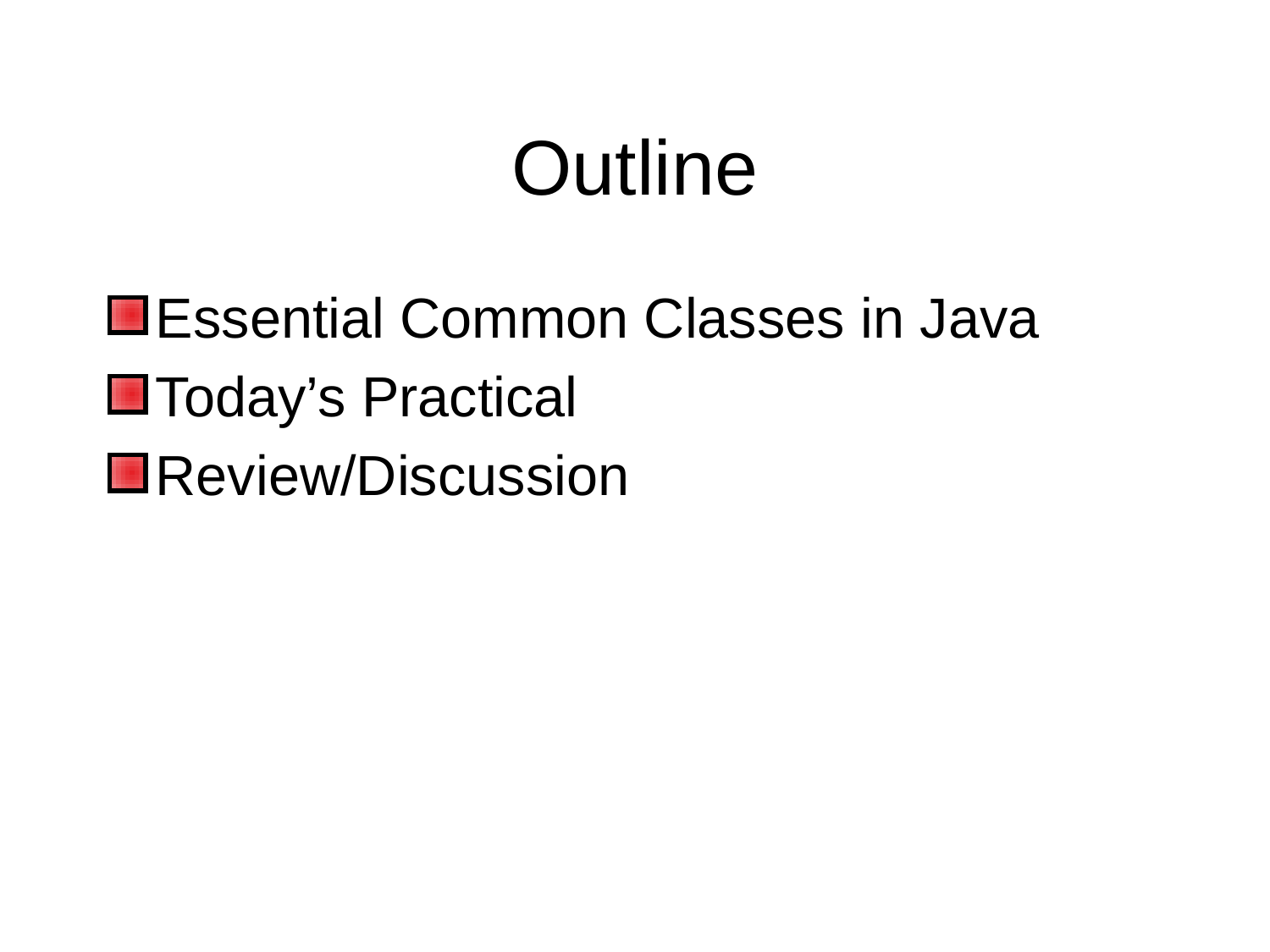

# Outline
Essential Common Classes in Java
Today’s Practical
Review/Discussion